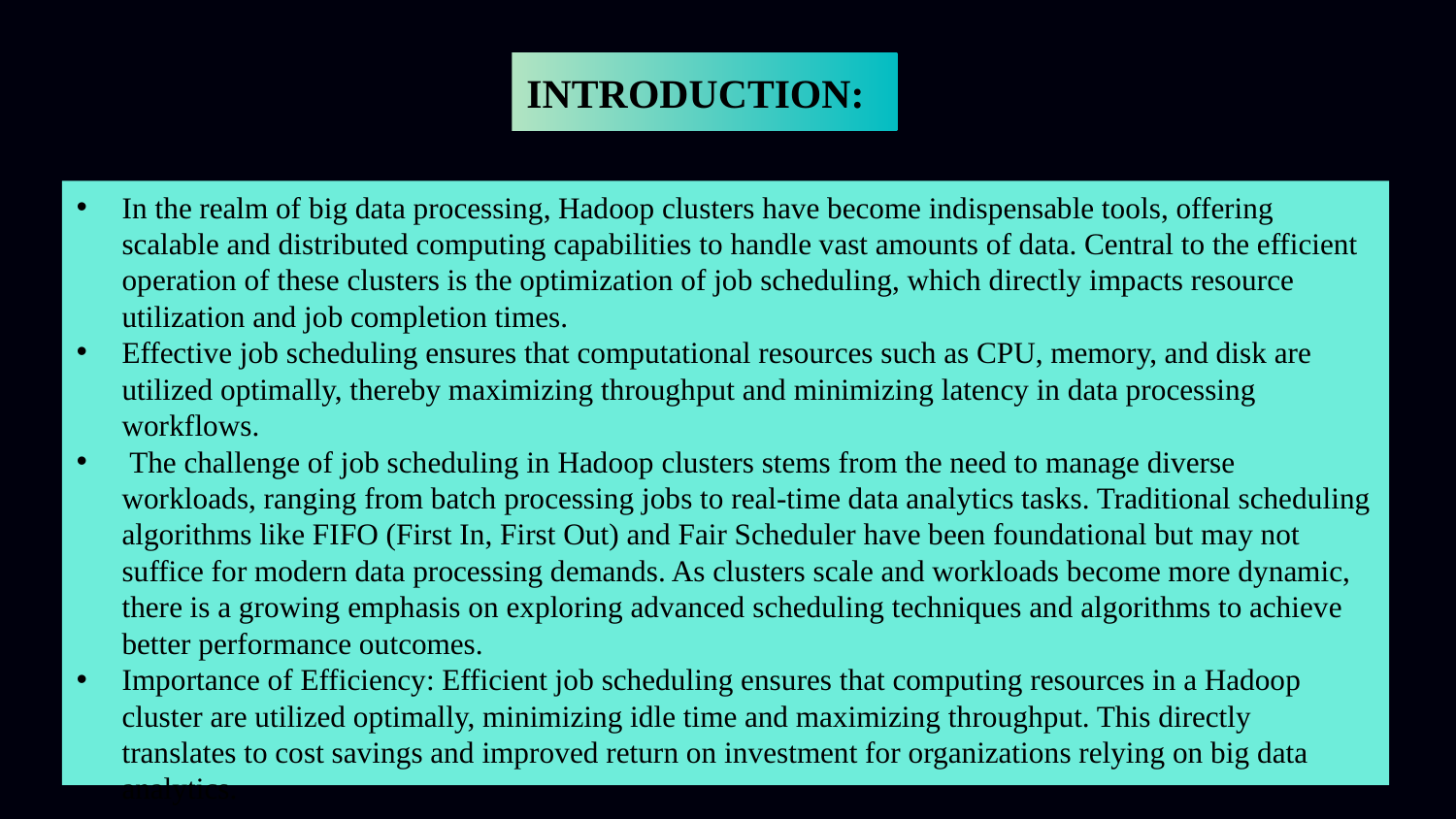

INTRODUCTION:

In the realm of big data processing, Hadoop clusters have become indispensable tools, offering scalable and distributed computing capabilities to handle vast amounts of data. Central to the efficient operation of these clusters is the optimization of job scheduling, which directly impacts resource utilization and job completion times.
Effective job scheduling ensures that computational resources such as CPU, memory, and disk are utilized optimally, thereby maximizing throughput and minimizing latency in data processing workflows.
 The challenge of job scheduling in Hadoop clusters stems from the need to manage diverse workloads, ranging from batch processing jobs to real-time data analytics tasks. Traditional scheduling algorithms like FIFO (First In, First Out) and Fair Scheduler have been foundational but may not suffice for modern data processing demands. As clusters scale and workloads become more dynamic, there is a growing emphasis on exploring advanced scheduling techniques and algorithms to achieve better performance outcomes.
Importance of Efficiency: Efficient job scheduling ensures that computing resources in a Hadoop cluster are utilized optimally, minimizing idle time and maximizing throughput. This directly translates to cost savings and improved return on investment for organizations relying on big data analytics.